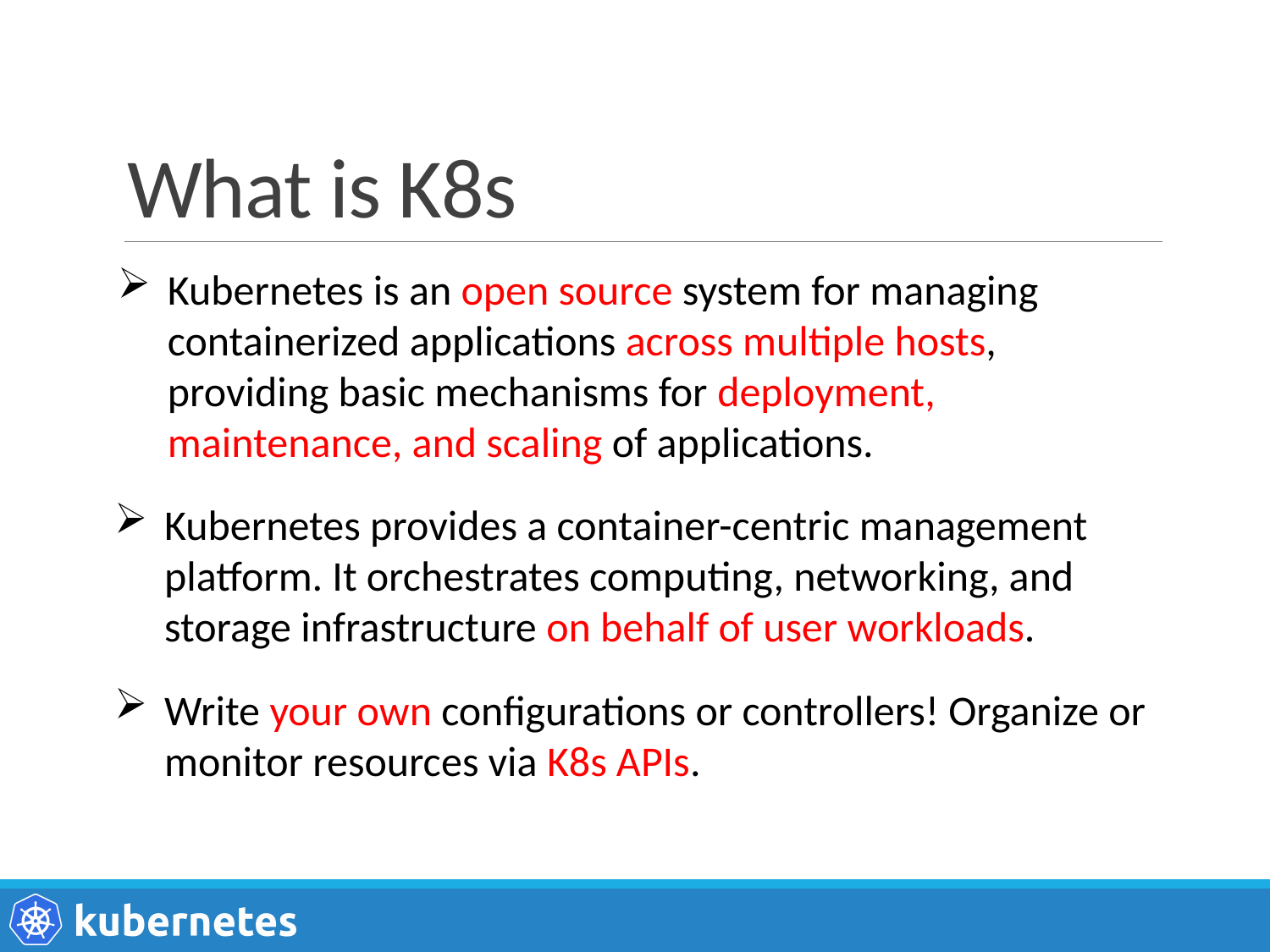

# What is K8s
Kubernetes is an open source system for managing containerized applications across multiple hosts, providing basic mechanisms for deployment, maintenance, and scaling of applications.
Kubernetes provides a container-centric management platform. It orchestrates computing, networking, and storage infrastructure on behalf of user workloads.
Write your own configurations or controllers! Organize or monitor resources via K8s APIs.